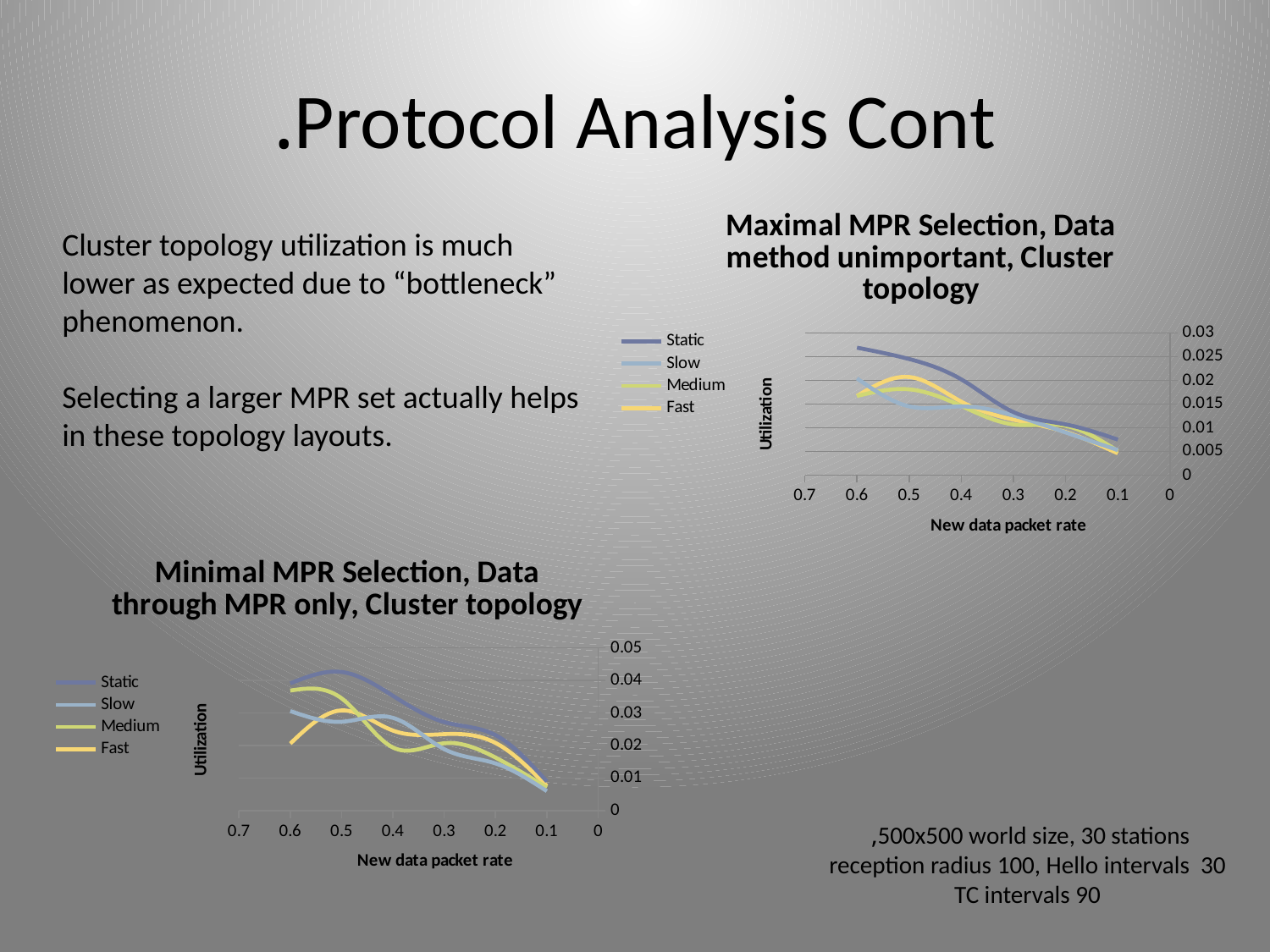

# Protocol Analysis Cont.

### Chart: Maximal MPR Selection, Data method unimportant, Cluster topology

| Category | Static | Slow | Medium | Fast |
|---|---|---|---|---|
Cluster topology utilization is much lower as expected due to “bottleneck” phenomenon.
Selecting a larger MPR set actually helps in these topology layouts.

### Chart: Minimal MPR Selection, Data through MPR only, Cluster topology

| Category | Static | Slow | Medium | Fast |
|---|---|---|---|---|
500x500 world size, 30 stations,
reception radius 100, Hello intervals  30
TC intervals 90